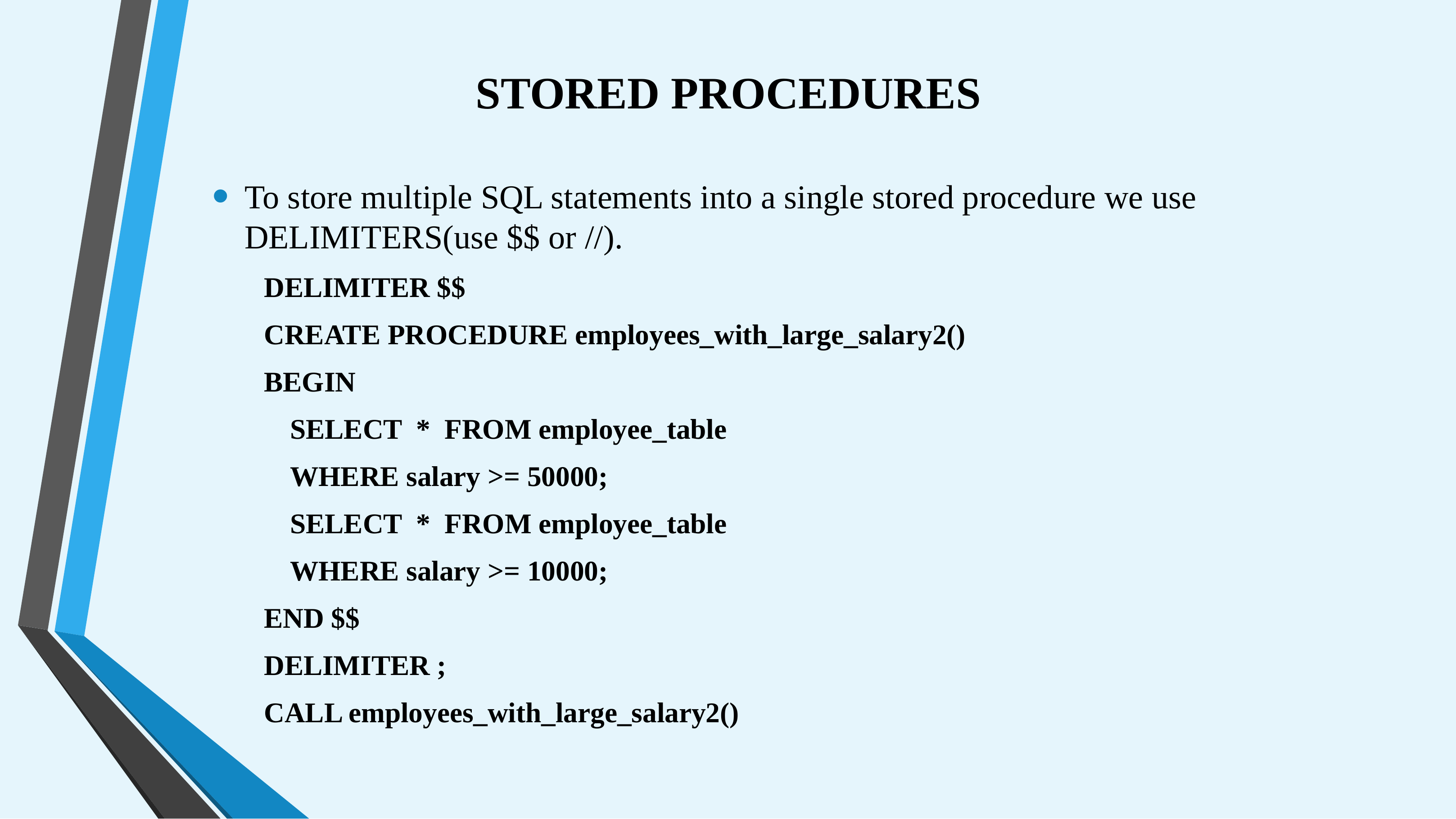

# STORED PROCEDURES
To store multiple SQL statements into a single stored procedure we use DELIMITERS(use $$ or //).
DELIMITER $$
CREATE PROCEDURE employees_with_large_salary2()
BEGIN
SELECT  *  FROM employee_table
WHERE salary >= 50000;
SELECT  *  FROM employee_table
WHERE salary >= 10000;
END $$
DELIMITER ;
CALL employees_with_large_salary2()